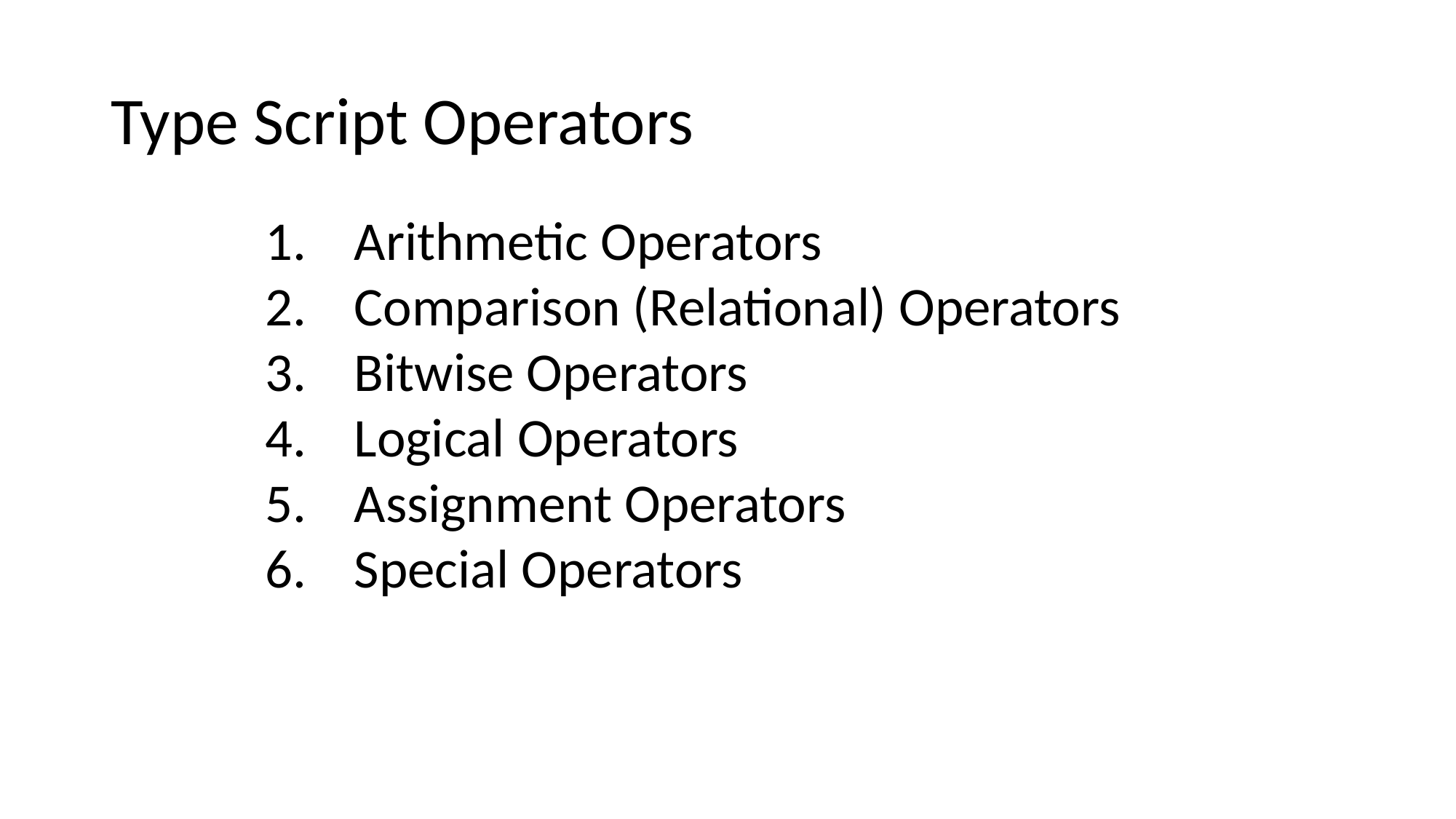

# Type Script Operators
Arithmetic Operators
Comparison (Relational) Operators
Bitwise Operators
Logical Operators
Assignment Operators
Special Operators